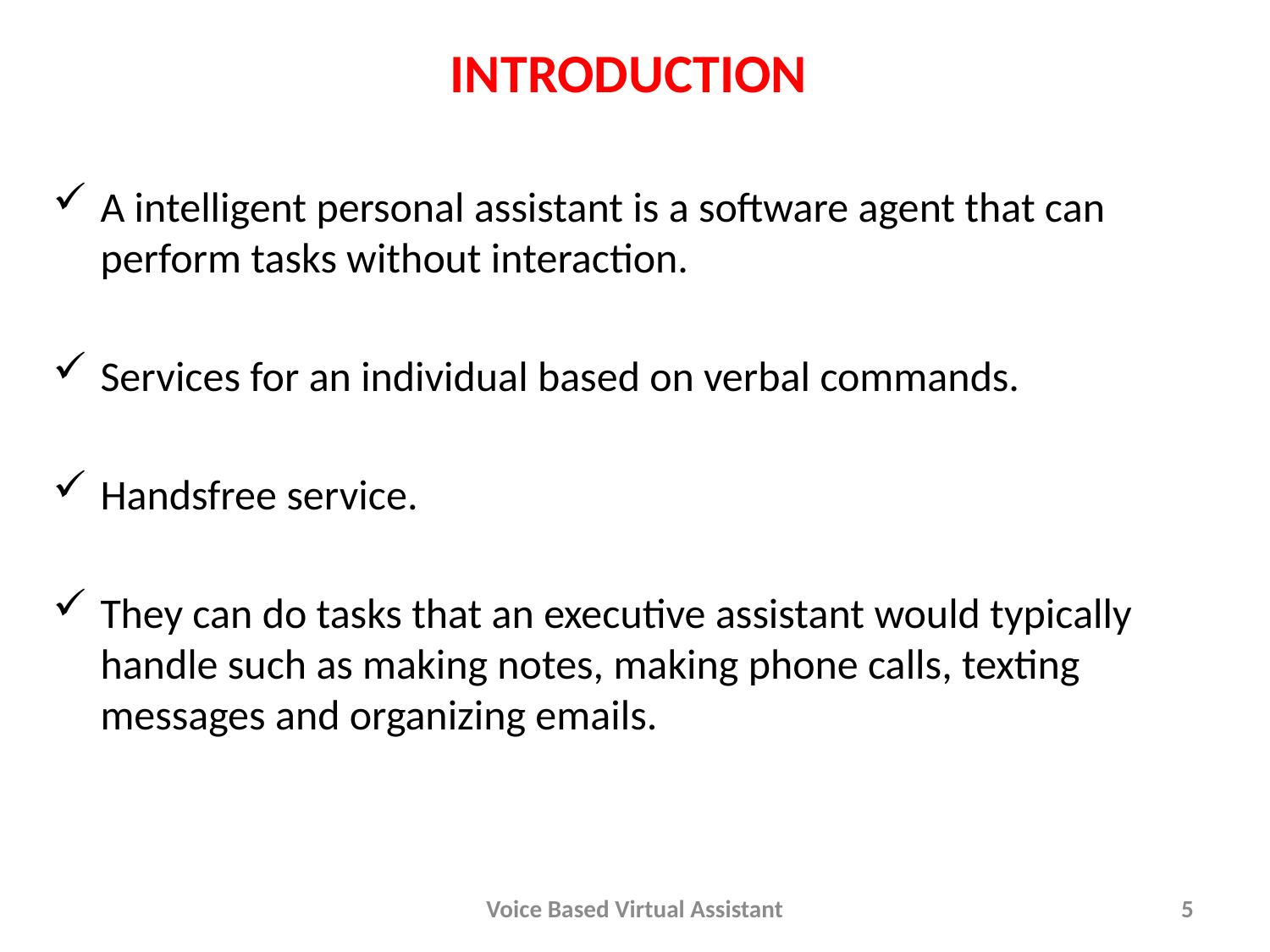

# INTRODUCTION
A intelligent personal assistant is a software agent that can perform tasks without interaction.

Services for an individual based on verbal commands.

Handsfree service.

They can do tasks that an executive assistant would typically handle such as making notes, making phone calls, texting messages and organizing emails.

Voice Based Virtual Assistant
5